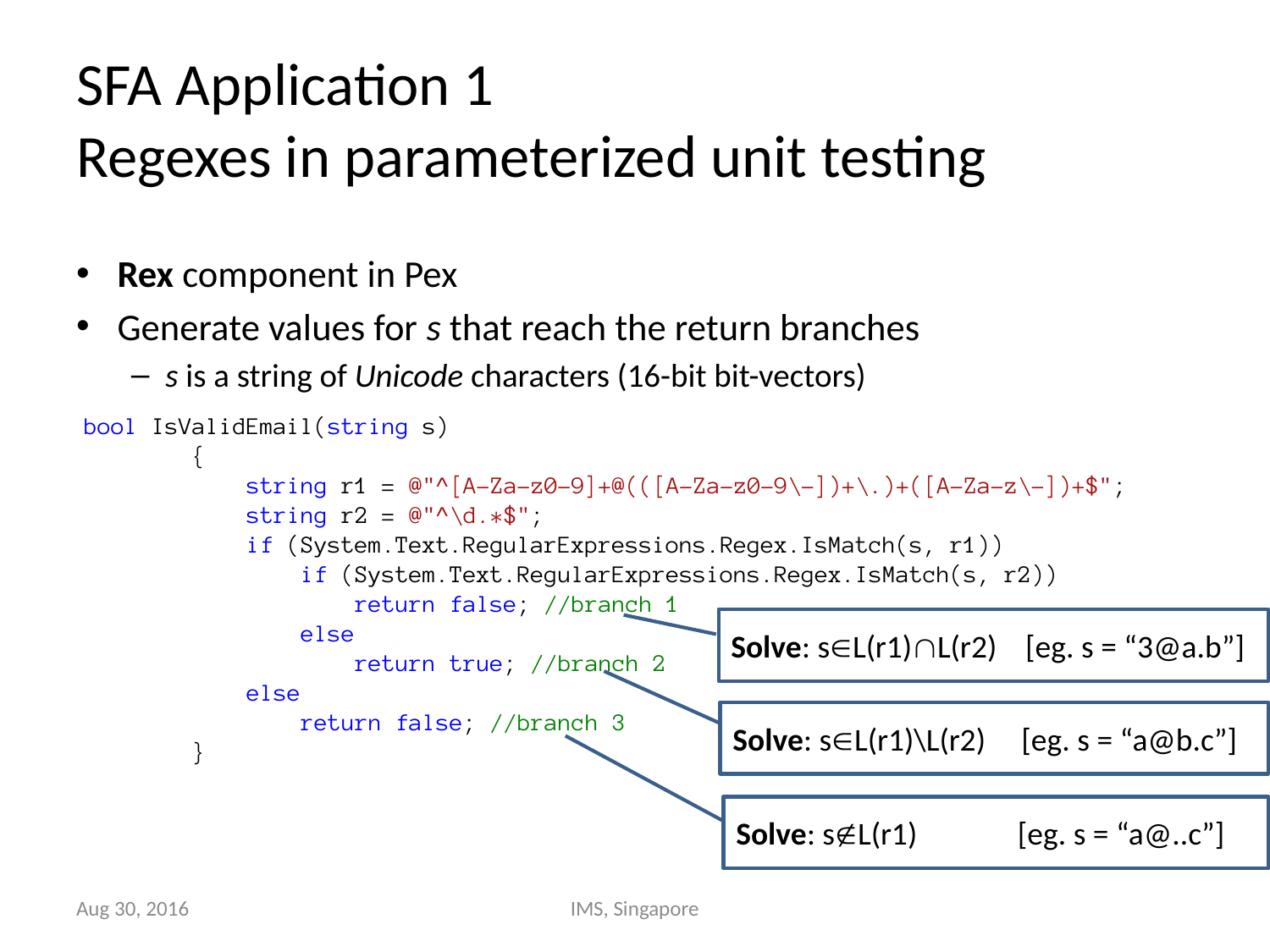

# SFA Application 1 Regexes in parameterized unit testing
Rex component in Pex
Generate values for s that reach the return branches
s is a string of Unicode characters (16-bit bit-vectors)
bool IsValidEmail(string s)
        {
            string r1 = @"^[A-Za-z0-9]+@(([A-Za-z0-9\-])+\.)+([A-Za-z\-])+$";
            string r2 = @"^\d.*$";
            if (System.Text.RegularExpressions.Regex.IsMatch(s, r1))
                if (System.Text.RegularExpressions.Regex.IsMatch(s, r2))
                    return false; //branch 1
                else
                    return true; //branch 2
            else
                return false; //branch 3
        }
Solve: s∈L(r1)∩L(r2)    [eg. s = “3@a.b”]
Solve: s∈L(r1)\L(r2)     [eg. s = “a@b.c”]
Solve: s∉L(r1)              [eg. s = “a@..c”]
Aug 30, 2016
IMS, Singapore
4